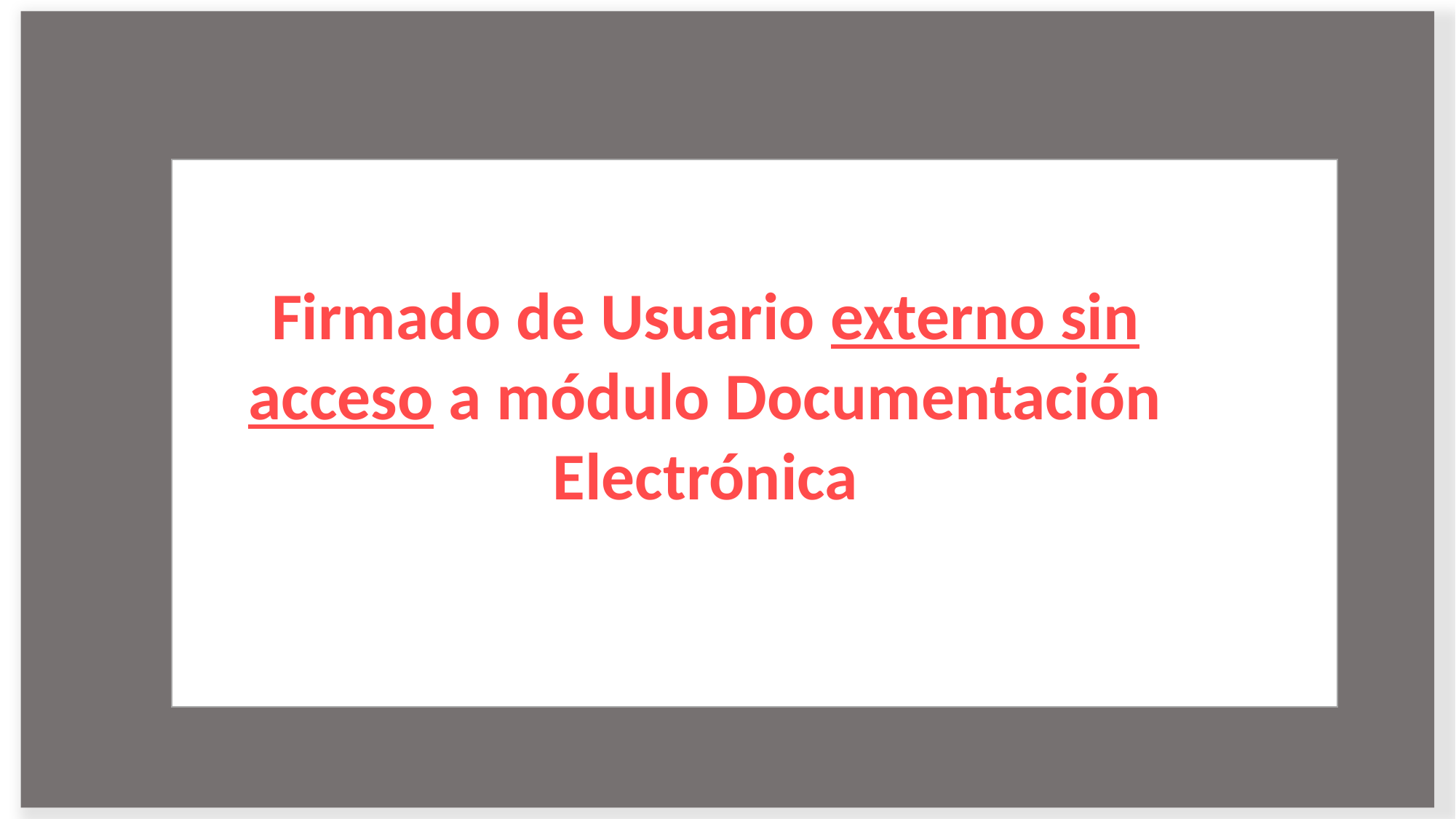

Firmado de Usuario externo sin acceso a módulo Documentación Electrónica